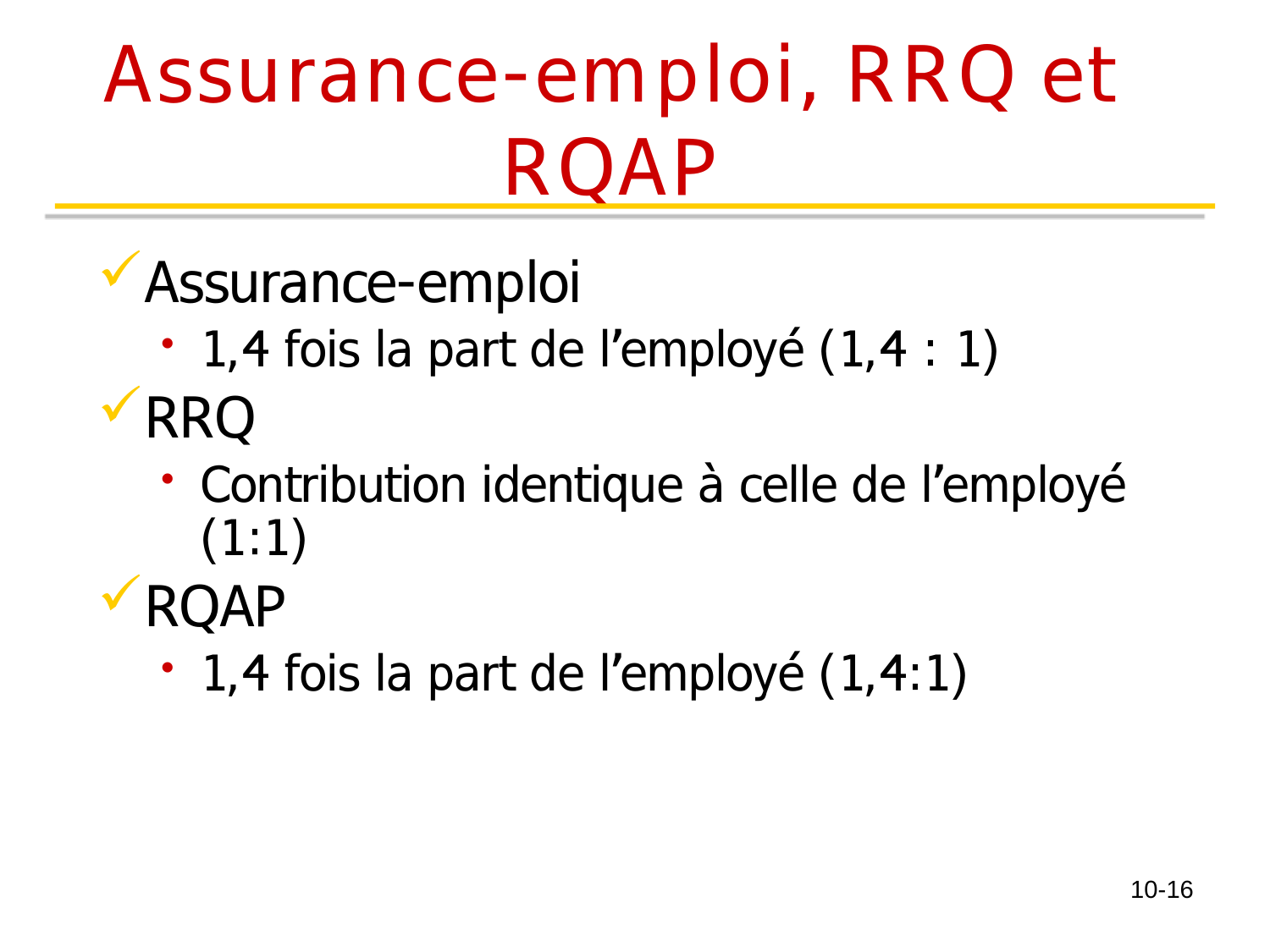

# Assurance-emploi, RRQ et RQAP

Assurance-emploi
1,4 fois la part de l’employé (1,4 : 1)
RRQ
Contribution identique à celle de l’employé (1:1)
RQAP
1,4 fois la part de l’employé (1,4:1)
10-16